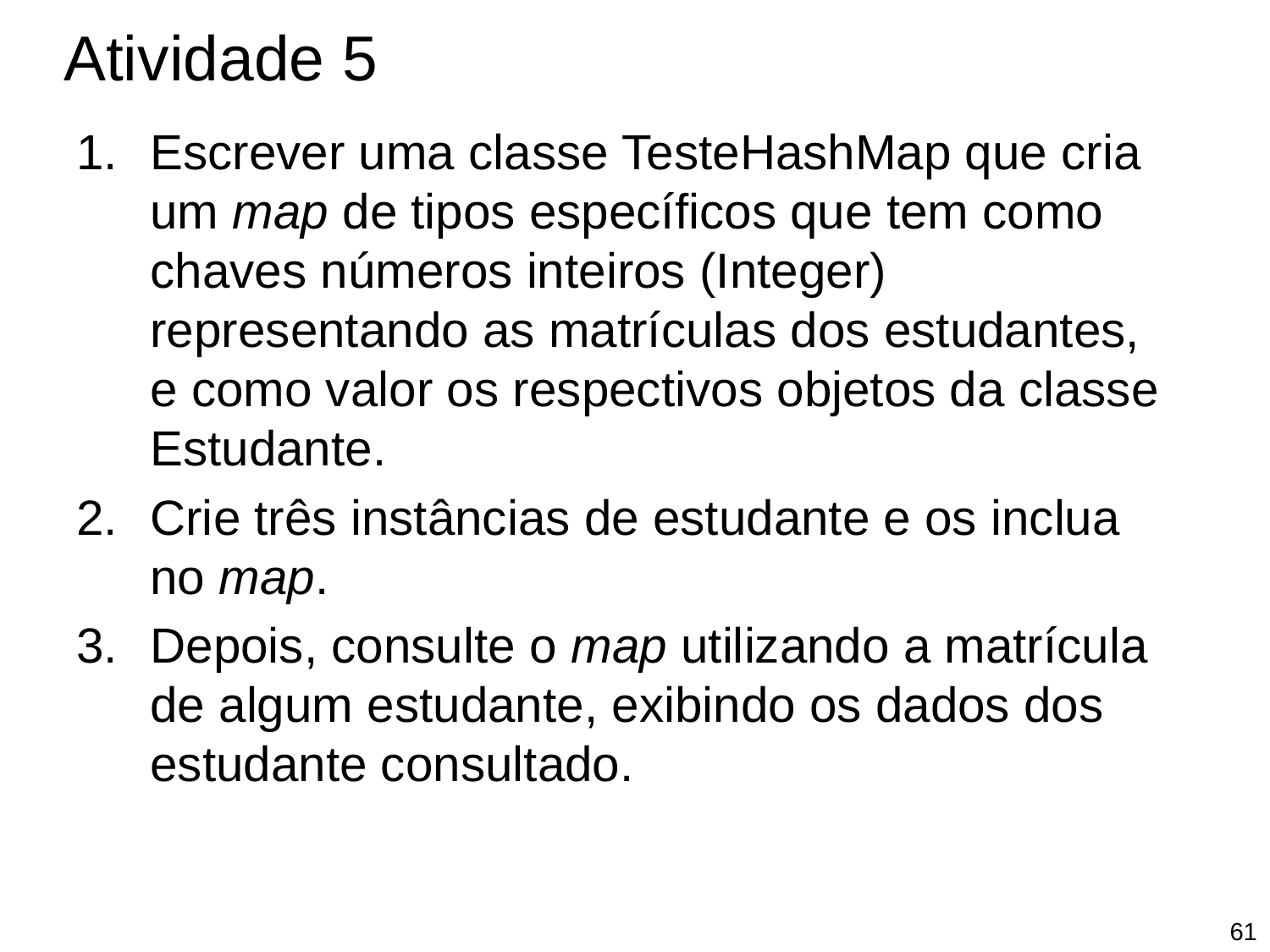

Atividade 5
Escrever uma classe TesteHashMap que cria um map de tipos específicos que tem como chaves números inteiros (Integer) representando as matrículas dos estudantes, e como valor os respectivos objetos da classe Estudante.
Crie três instâncias de estudante e os inclua no map.
Depois, consulte o map utilizando a matrícula de algum estudante, exibindo os dados dos estudante consultado.
61